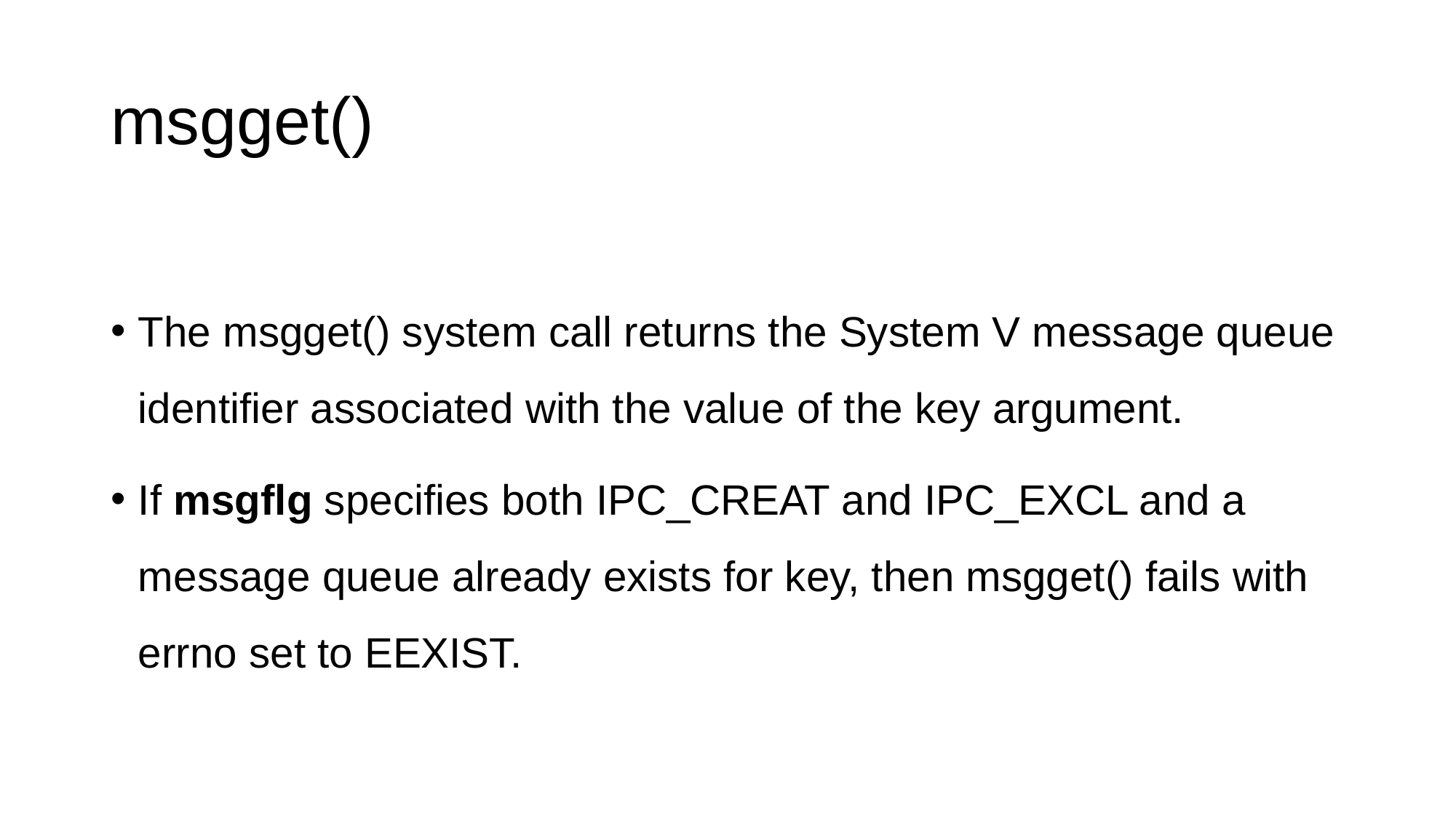

# msgget()
The msgget() system call returns the System V message queue identifier associated with the value of the key argument.
If msgflg specifies both IPC_CREAT and IPC_EXCL and a message queue already exists for key, then msgget() fails with errno set to EEXIST.